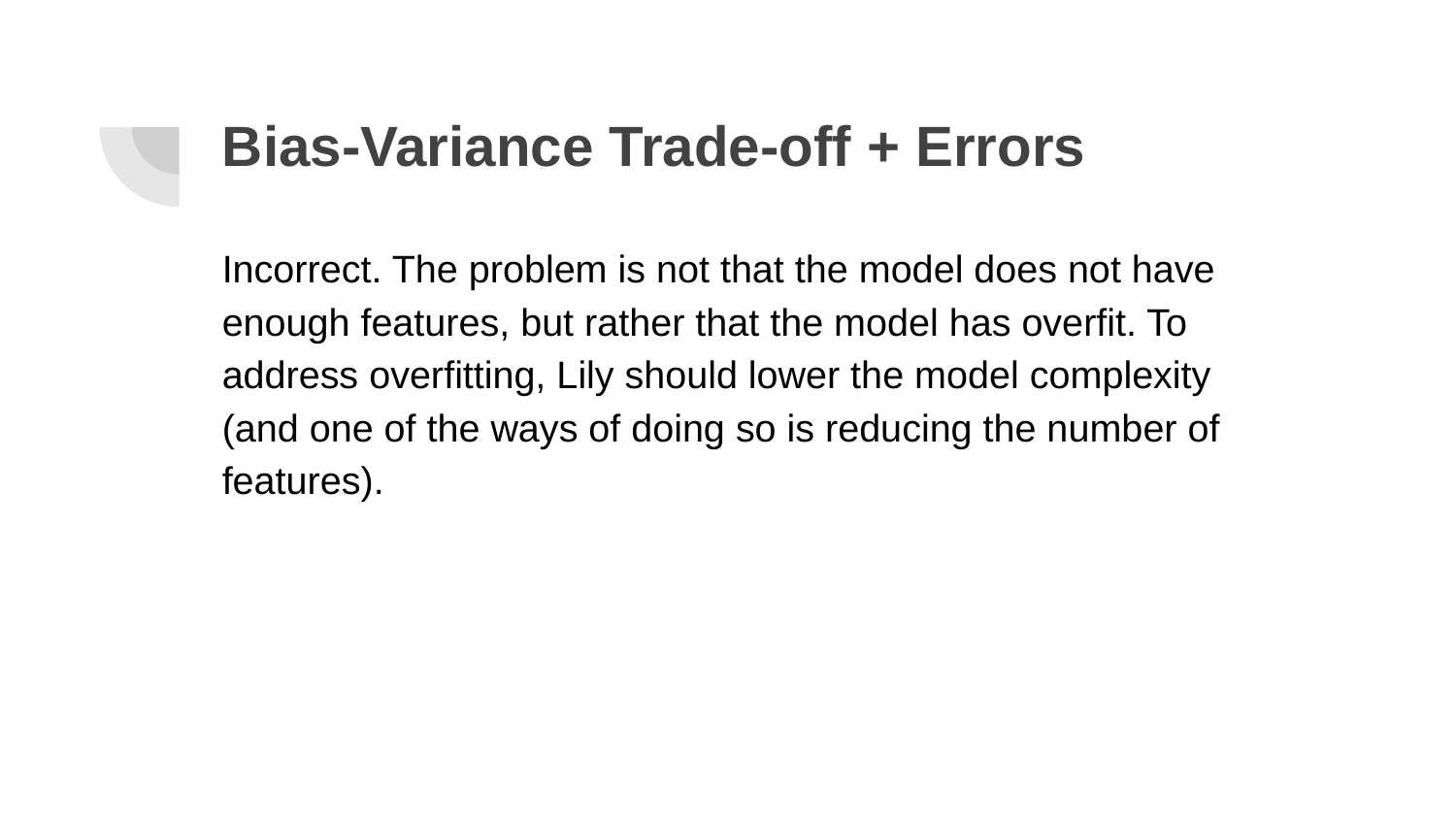

# Bias-Variance Trade-off + Errors

Incorrect. The problem is not that the model does not have enough features, but rather that the model has overfit. To address overfitting, Lily should lower the model complexity (and one of the ways of doing so is reducing the number of features).